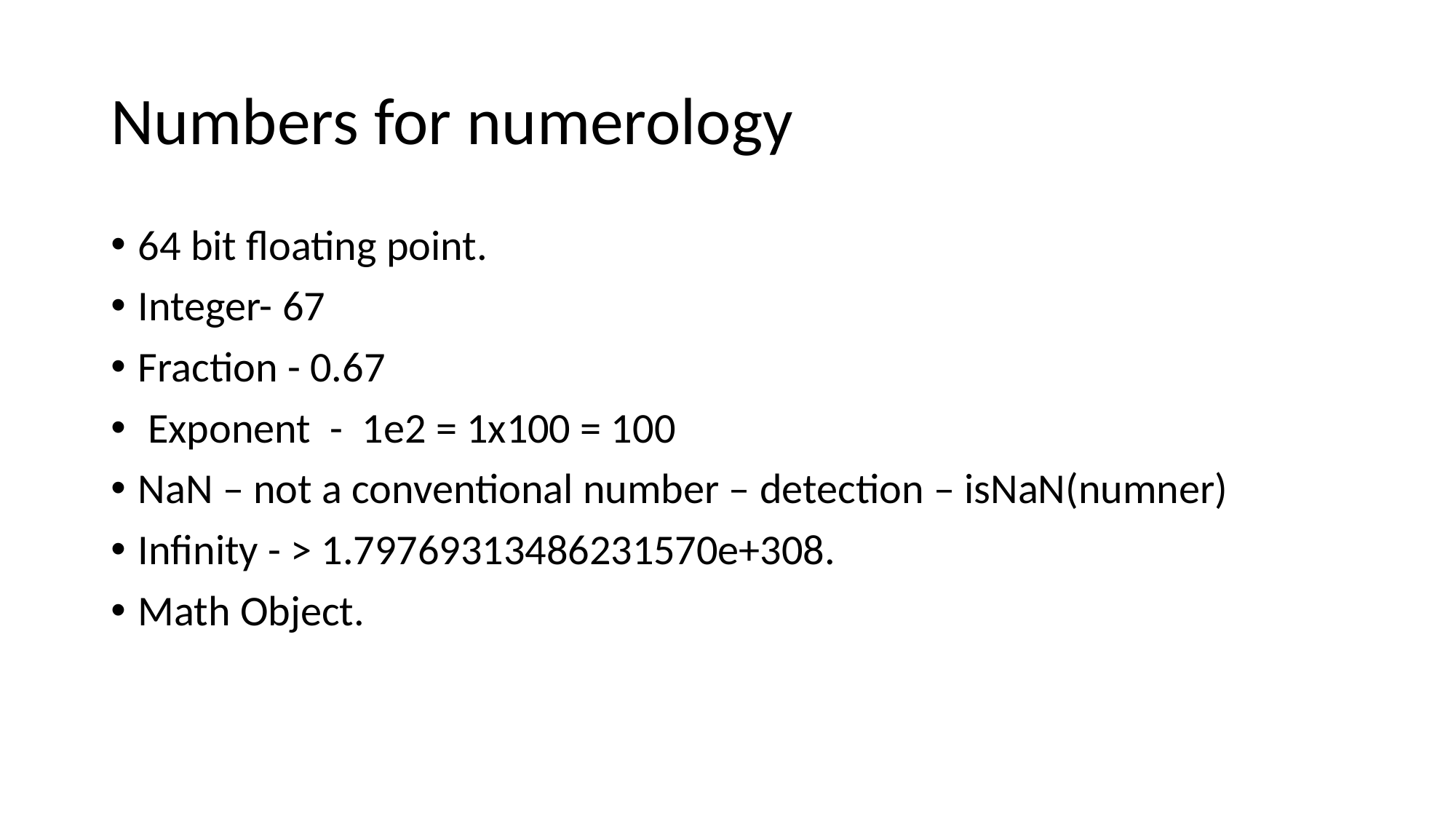

# Numbers for numerology
64 bit floating point.
Integer- 67
Fraction - 0.67
 Exponent  -  1e2 = 1x100 = 100
NaN – not a conventional number – detection – isNaN(numner)
Infinity - > 1.79769313486231570e+308.
Math Object.